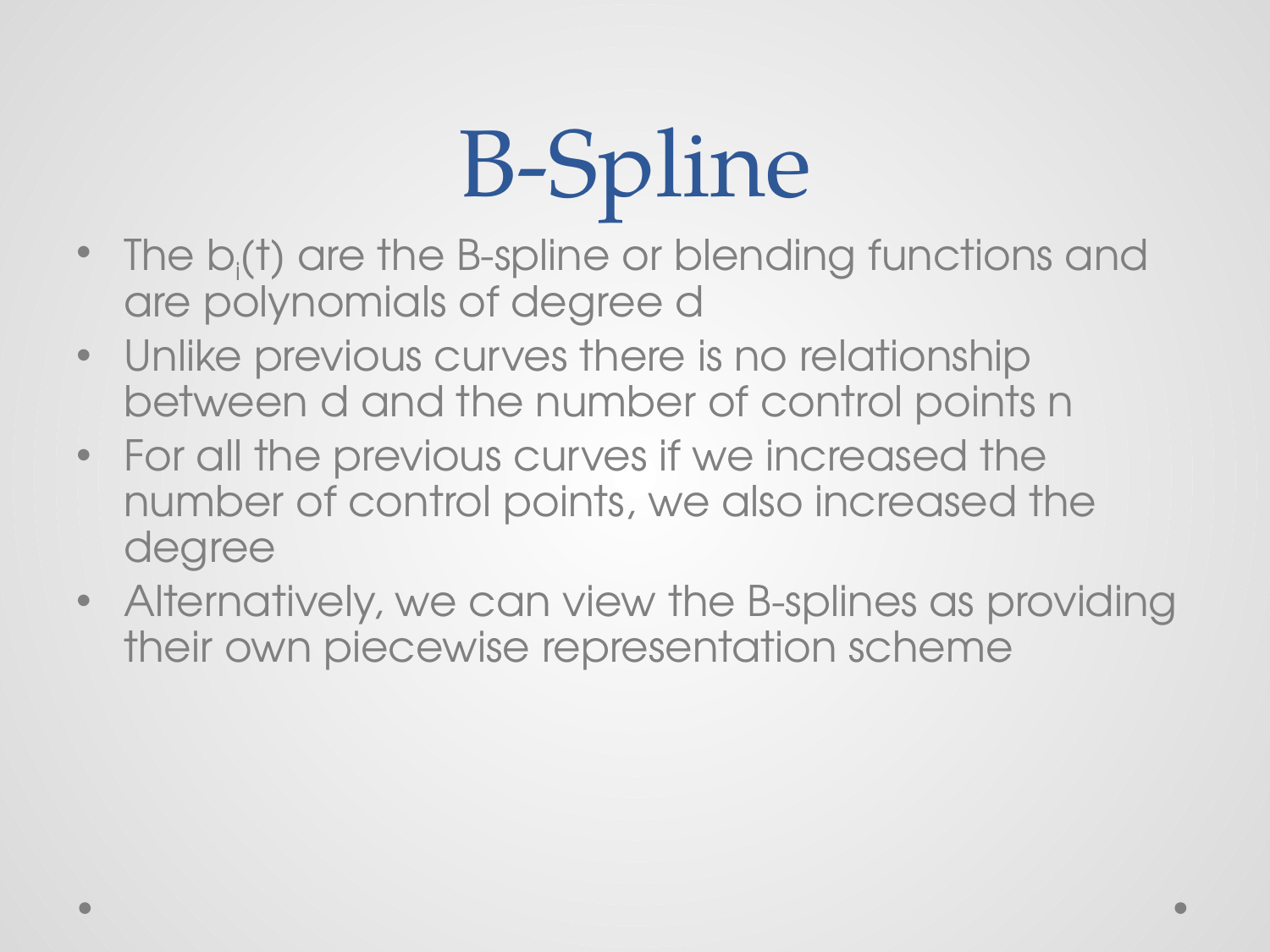

# B-Spline
The bi(t) are the B-spline or blending functions and are polynomials of degree d
Unlike previous curves there is no relationship between d and the number of control points n
For all the previous curves if we increased the number of control points, we also increased the degree
Alternatively, we can view the B-splines as providing their own piecewise representation scheme